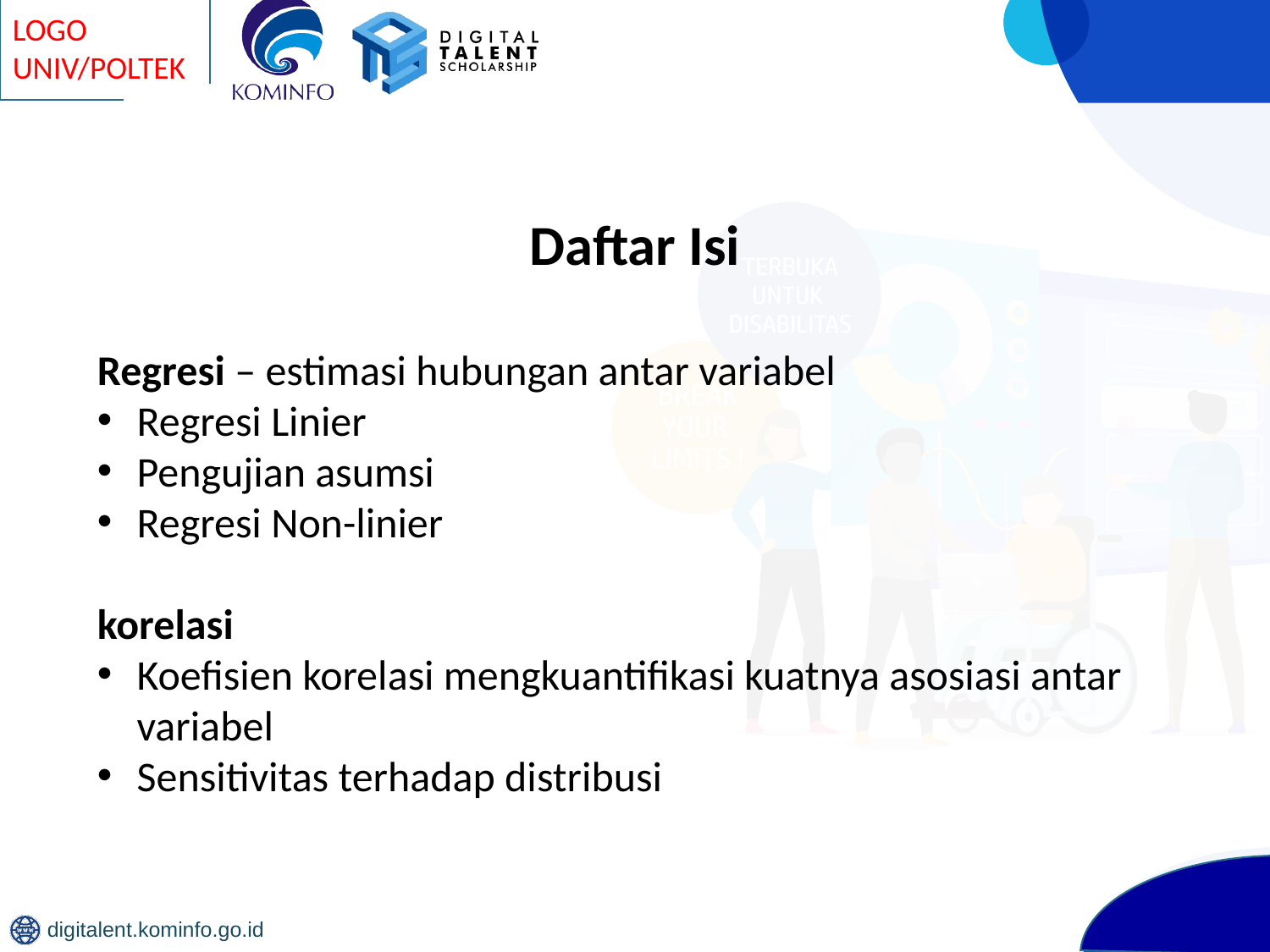

Daftar Isi
Regresi – estimasi hubungan antar variabel
Regresi Linier
Pengujian asumsi
Regresi Non-linier

korelasi
Koefisien korelasi mengkuantifikasi kuatnya asosiasi antar variabel
Sensitivitas terhadap distribusi